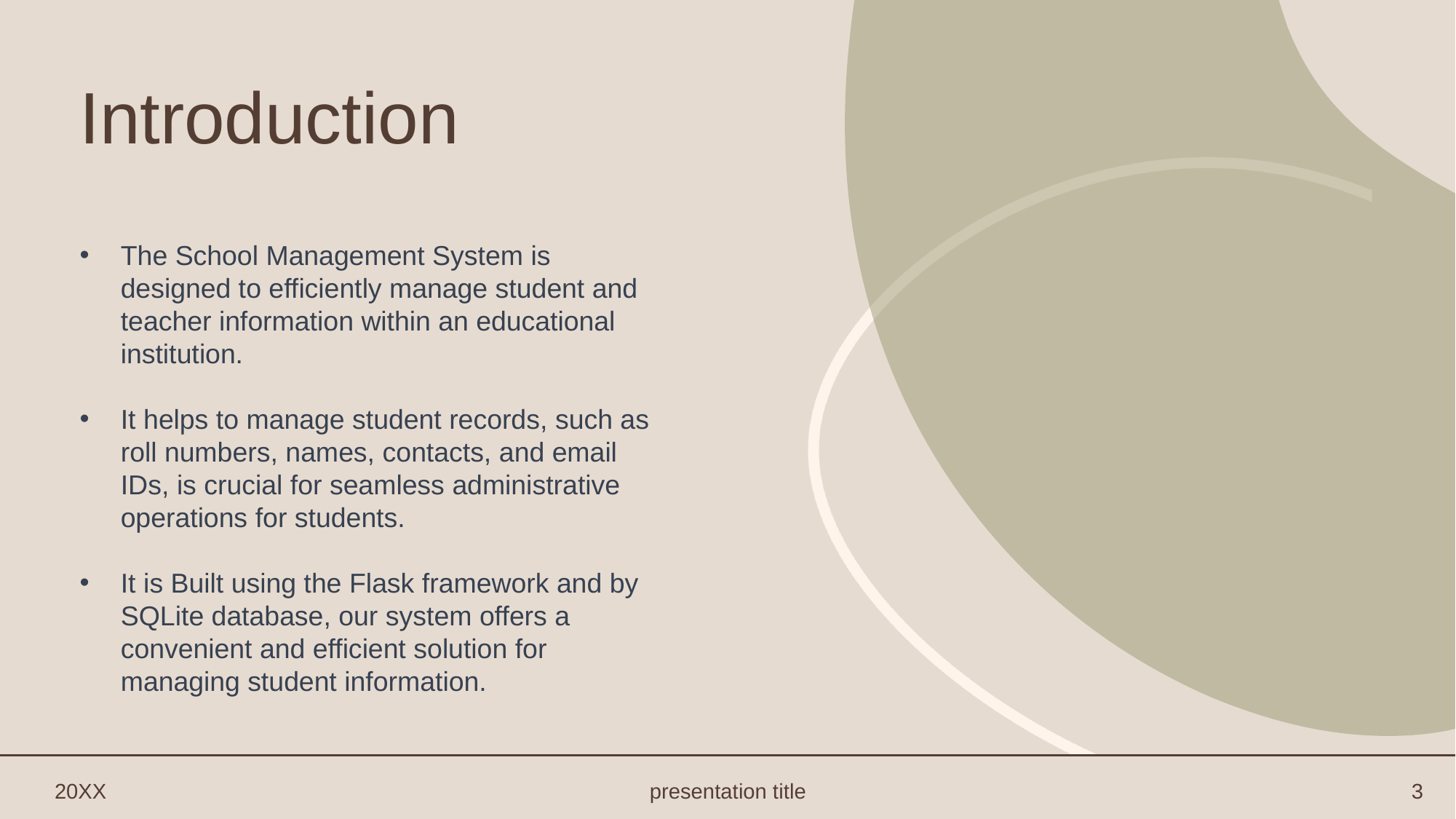

# Introduction
The School Management System is designed to efficiently manage student and teacher information within an educational institution.

It helps to manage student records, such as roll numbers, names, contacts, and email IDs, is crucial for seamless administrative operations for students.

It is Built using the Flask framework and by  SQLite database, our system offers a convenient and efficient solution for managing student information.
20XX
presentation title
3